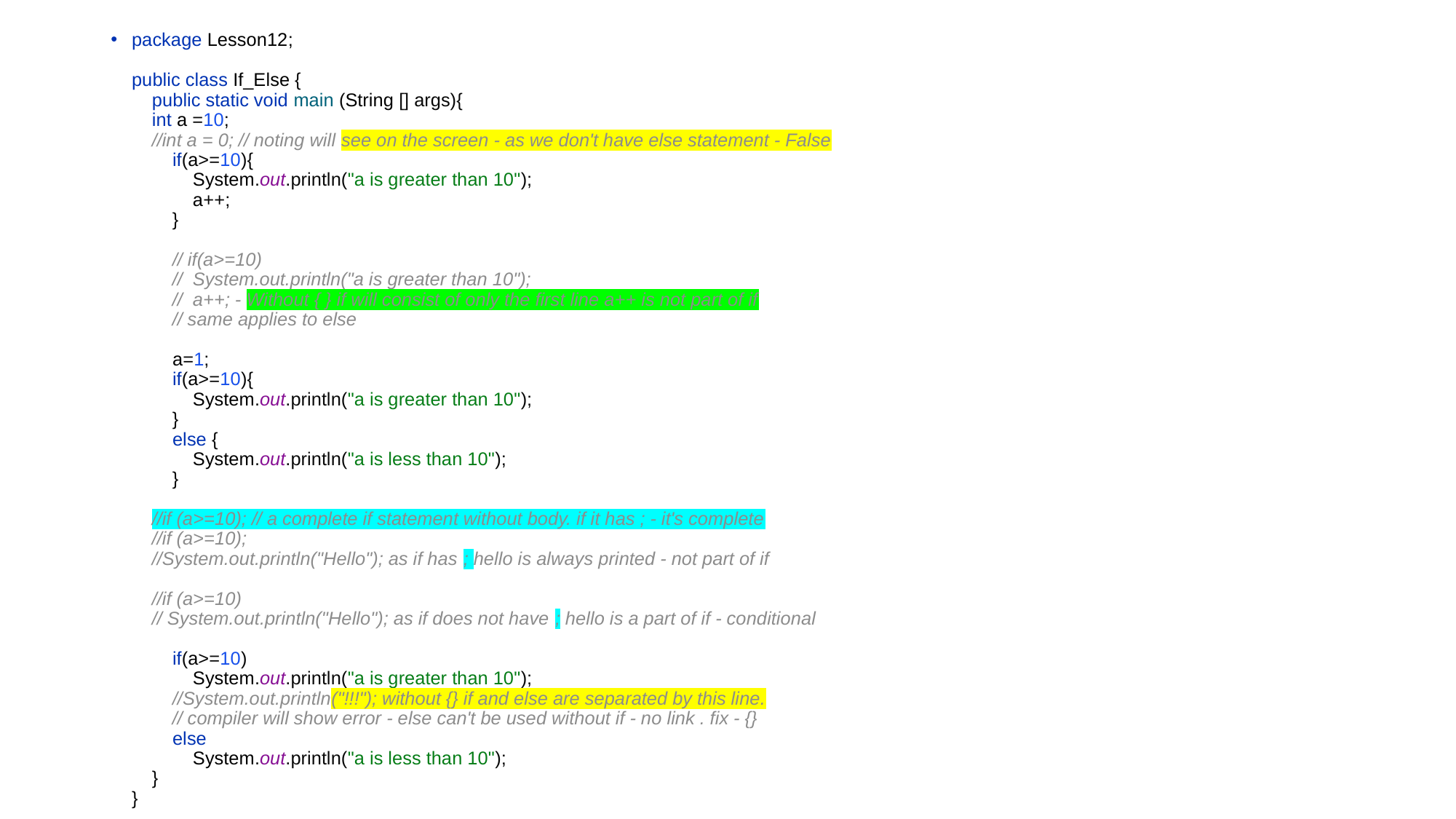

package Lesson12;
public class If_Else {
    public static void main (String [] args){
    int a =10;
    //int a = 0; // noting will see on the screen - as we don't have else statement - False
        if(a>=10){
            System.out.println("a is greater than 10");
            a++;
        }
        // if(a>=10)
        //  System.out.println("a is greater than 10");
        //  a++; - Without { } if will consist of only the first line a++ is not part of if
        // same applies to else
        a=1;
        if(a>=10){
            System.out.println("a is greater than 10");
        }
        else {
            System.out.println("a is less than 10");
        }
    //if (a>=10); // a complete if statement without body. if it has ; - it's complete
    //if (a>=10);
    //System.out.println("Hello"); as if has ; hello is always printed - not part of if
    //if (a>=10)
    // System.out.println("Hello"); as if does not have ; hello is a part of if - conditional
        if(a>=10)
            System.out.println("a is greater than 10");
        //System.out.println("!!!"); without {} if and else are separated by this line.
        // compiler will show error - else can't be used without if - no link . fix - {}
        else
            System.out.println("a is less than 10");
    }
}